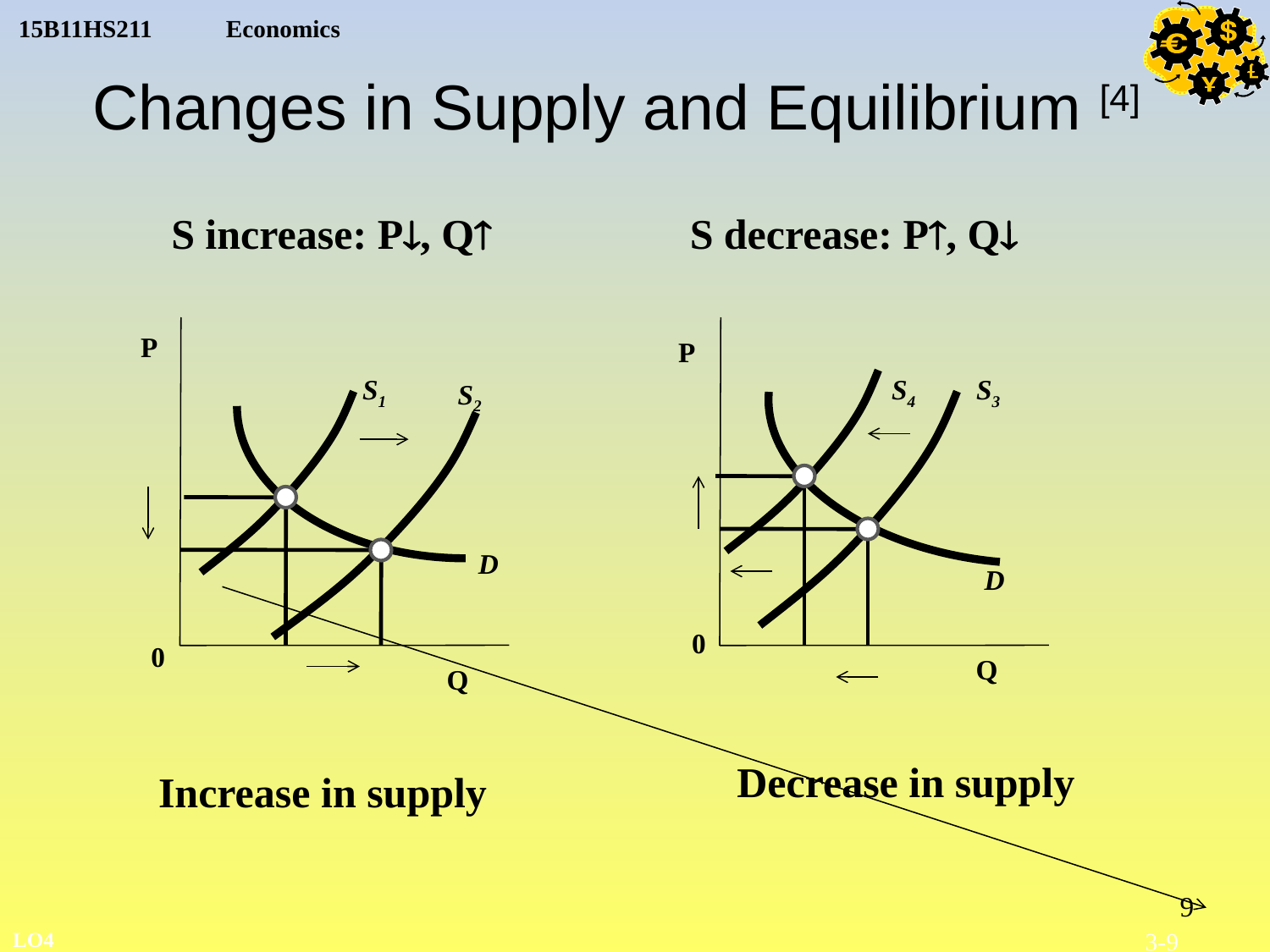

# Changes in Supply and Equilibrium [4]
S increase: P↓, Q↑
S decrease: P↑, Q↓

P
P
S1
S4
S3
S2

D
D
0
0
Q
Q

Decrease in supply

Increase in supply
9
LO4
3-9